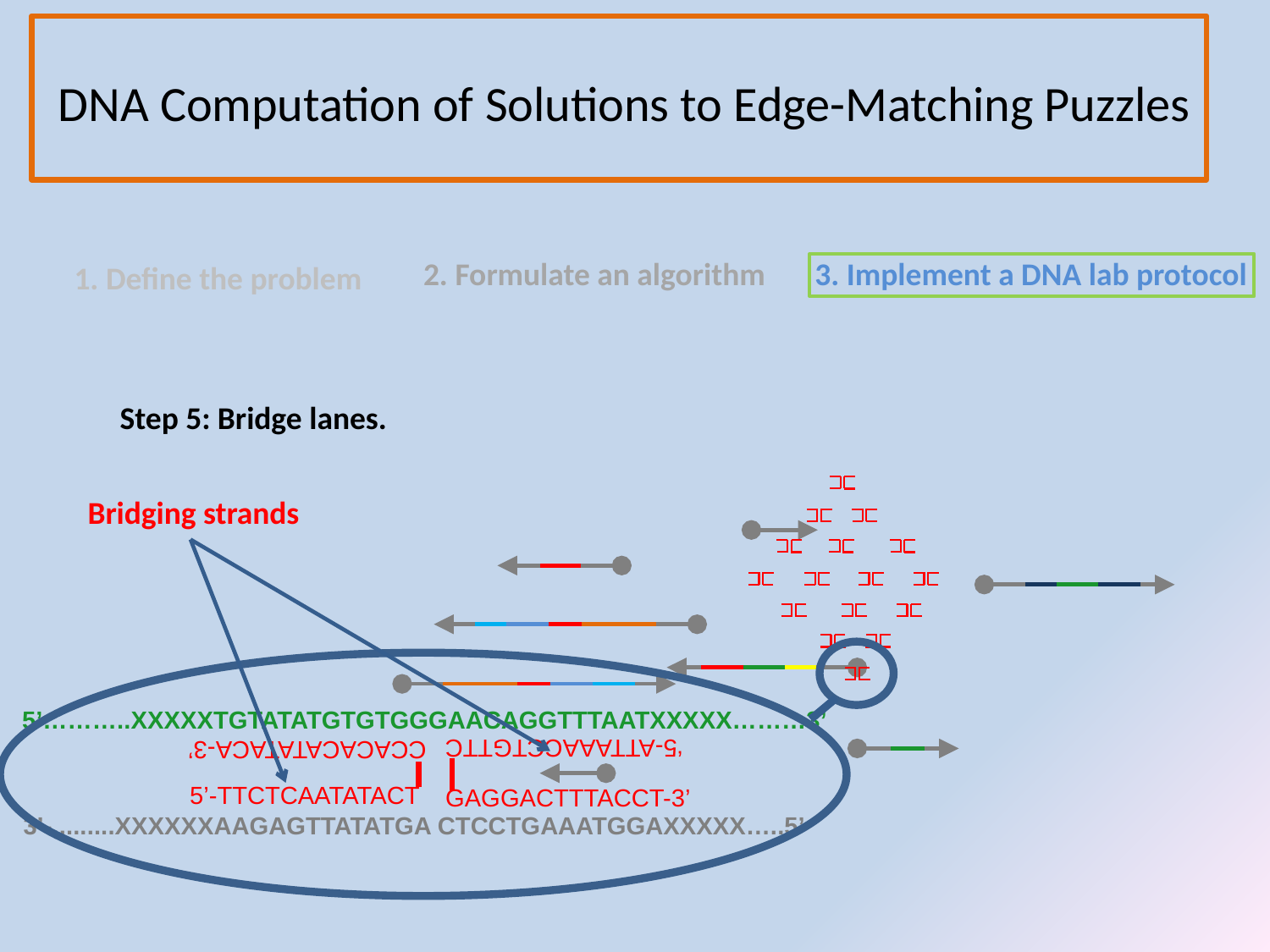

DNA Computation of Solutions to Edge-Matching Puzzles

2. Formulate an algorithm

3. Implement a DNA lab protocol
1. Define the problem
Step 5: Bridge lanes.
Bridging strands

5’………..XXXXXTGTATATGTGTGGGAACAGGTTTAATXXXXX………3’
‘5-ATTAAACCTGTTC
CCACACATATACA-3’
5’-TTCTCAATATACT
GAGGACTTTACCT-3’
3’-.........XXXXXXAAGAGTTATATGA CTCCTGAAATGGAXXXXX…..5’